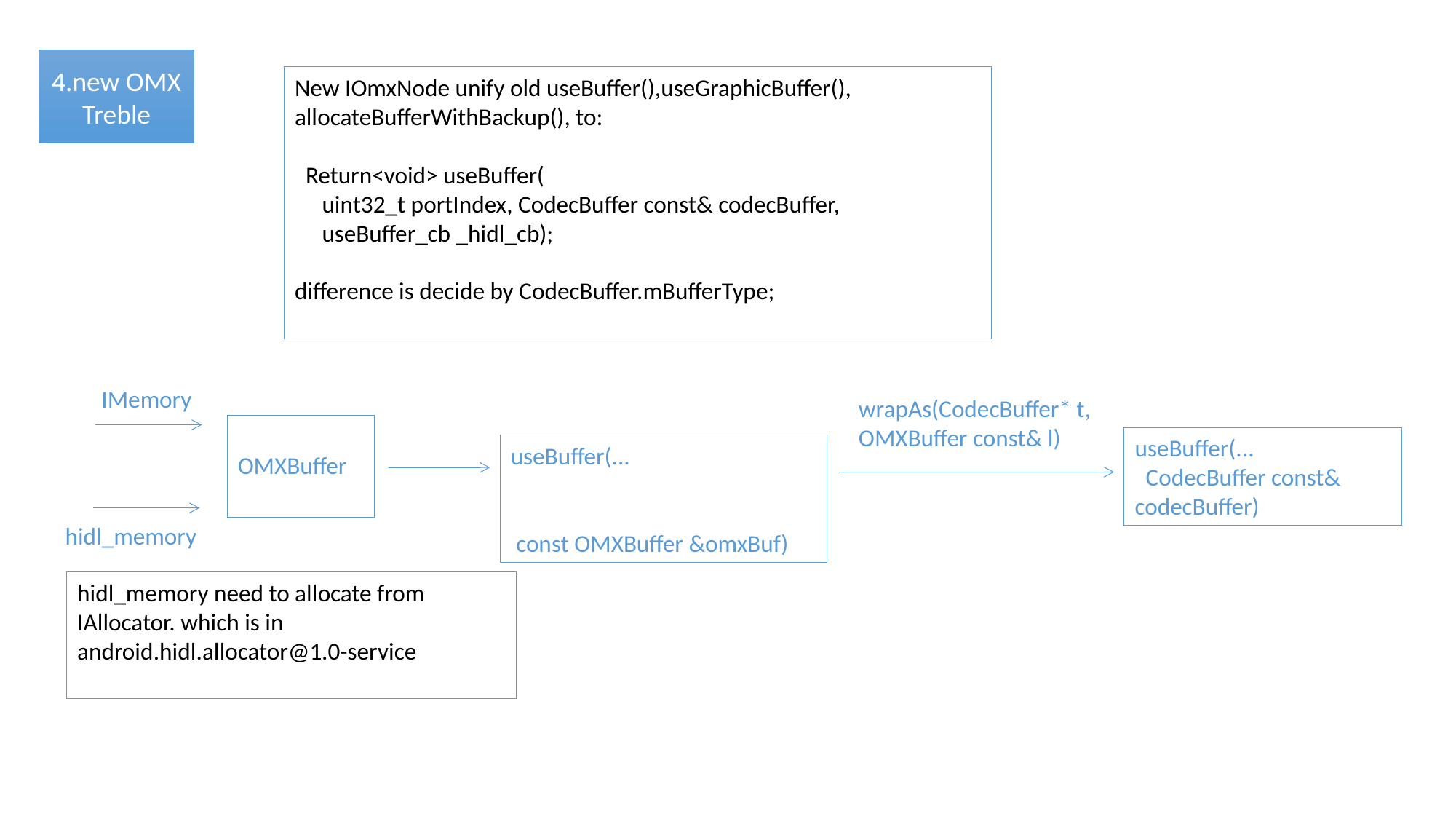

4.new OMX
Treble
New IOmxNode unify old useBuffer(),useGraphicBuffer(),
allocateBufferWithBackup(), to:

  Return<void> useBuffer(
     uint32_t portIndex, CodecBuffer const& codecBuffer,
     useBuffer_cb _hidl_cb);

difference is decide by CodecBuffer.mBufferType;

IMemory
wrapAs(CodecBuffer* t, OMXBuffer const& l)

OMXBuffer

useBuffer(...
  CodecBuffer const& codecBuffer)
useBuffer(...
 const OMXBuffer &omxBuf)
hidl_memory
hidl_memory need to allocate from IAllocator. which is in android.hidl.allocator@1.0-service